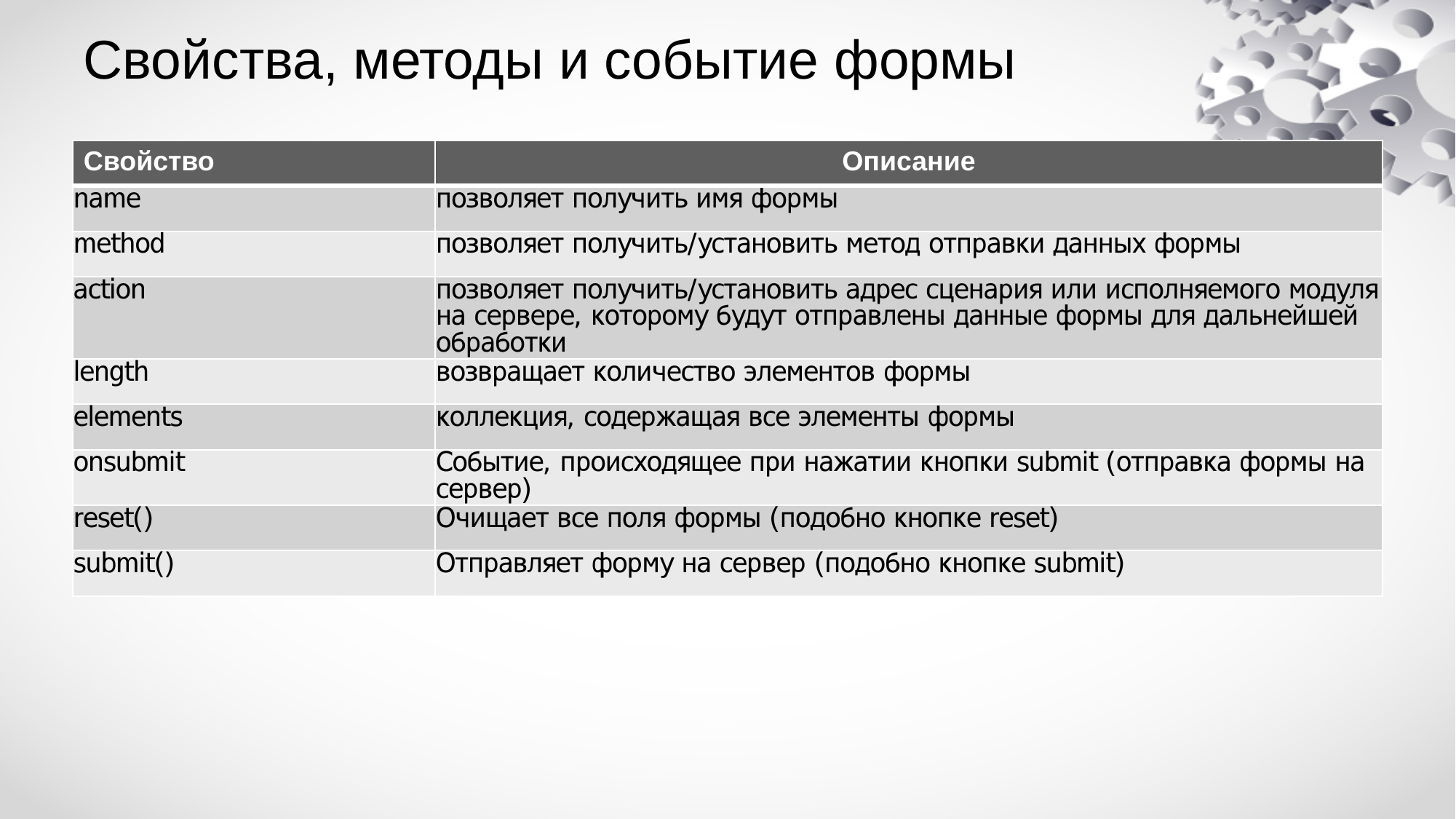

# Свойства, методы и событие формы
| Свойство | Описание |
| --- | --- |
| name | позволяет получить имя формы |
| method | позволяет получить/установить метод отправки данных формы |
| action | позволяет получить/установить адрес сценария или исполняемого модуля на сервере, которому будут отправлены данные формы для дальнейшей обработки |
| length | возвращает количество элементов формы |
| elements | коллекция, содержащая все элементы формы |
| onsubmit | Событие, происходящее при нажатии кнопки submit (отправка формы на сервер) |
| reset() | Очищает все поля формы (подобно кнопке reset) |
| submit() | Отправляет форму на сервер (подобно кнопке submit) |